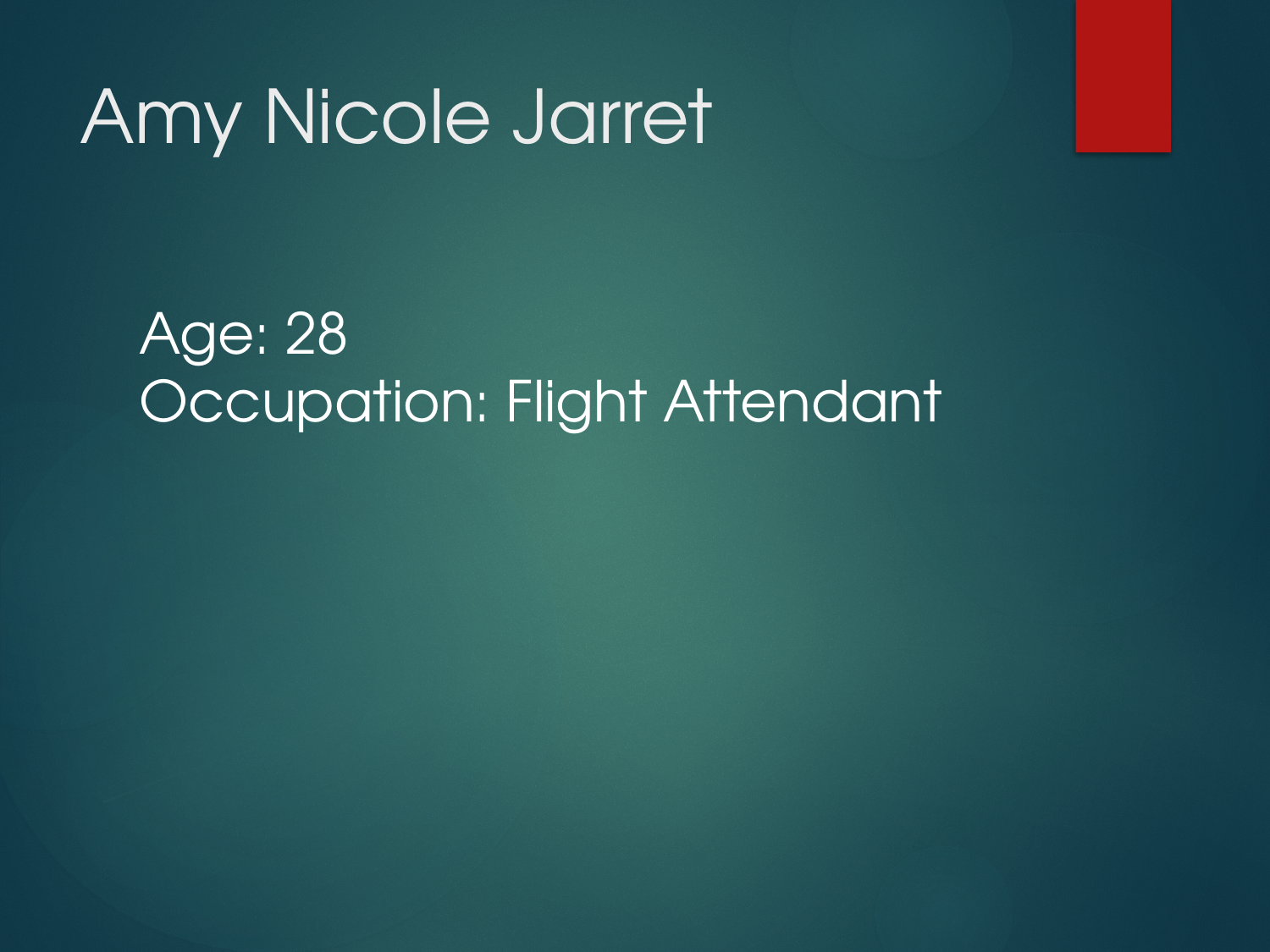

# Amy Nicole Jarret

Age: 28
Occupation: Flight Attendant